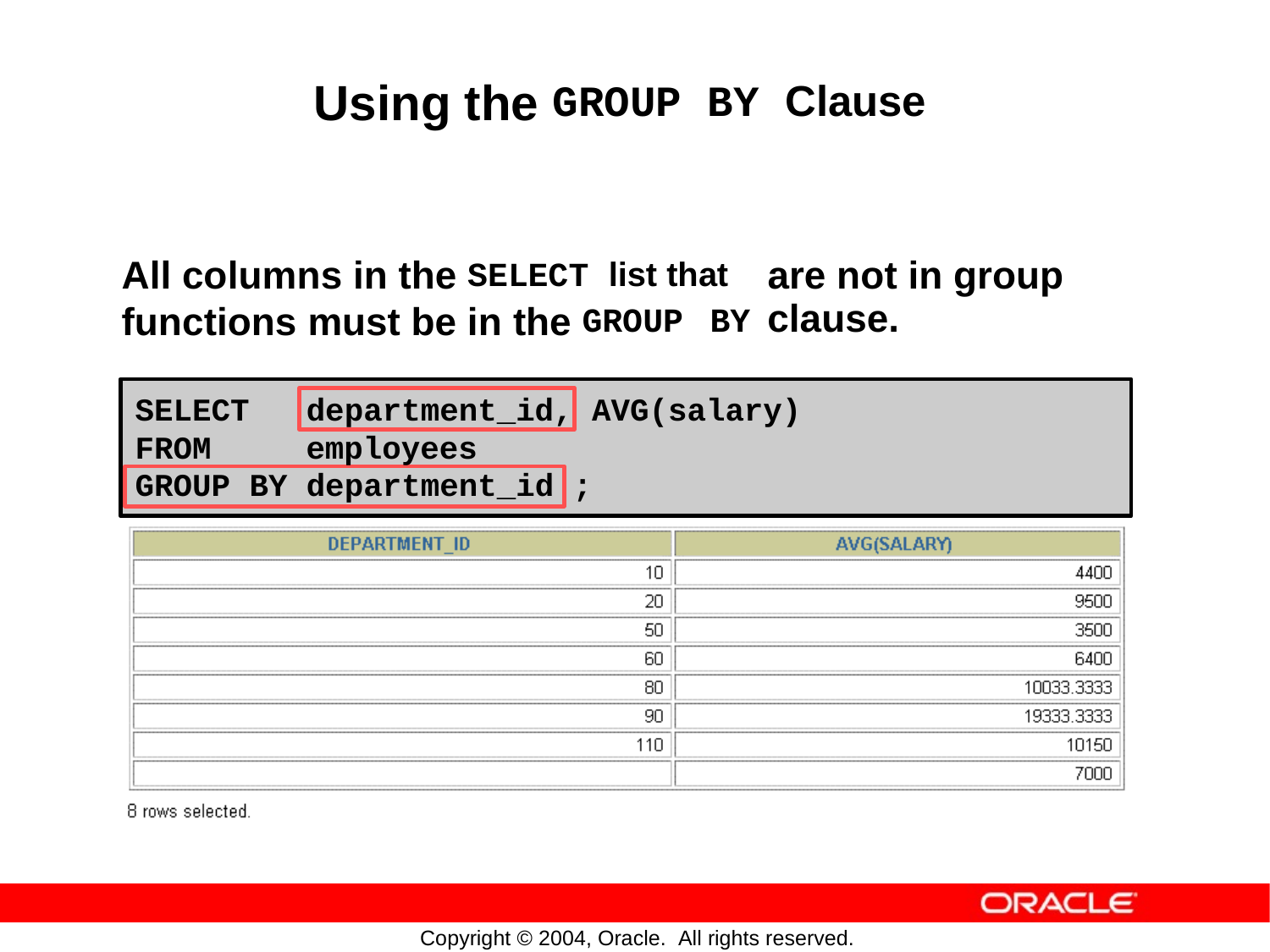

Using the
GROUP BY Clause
All columns in the
SELECT list that
are not
clause.
in
group
functions
must
be
in
the
GROUP
BY

SELECT  department_id, AVG(salary)
FROM    employees
GROUP BY department_id ;

Copyright © 2004, Oracle.  All rights reserved.